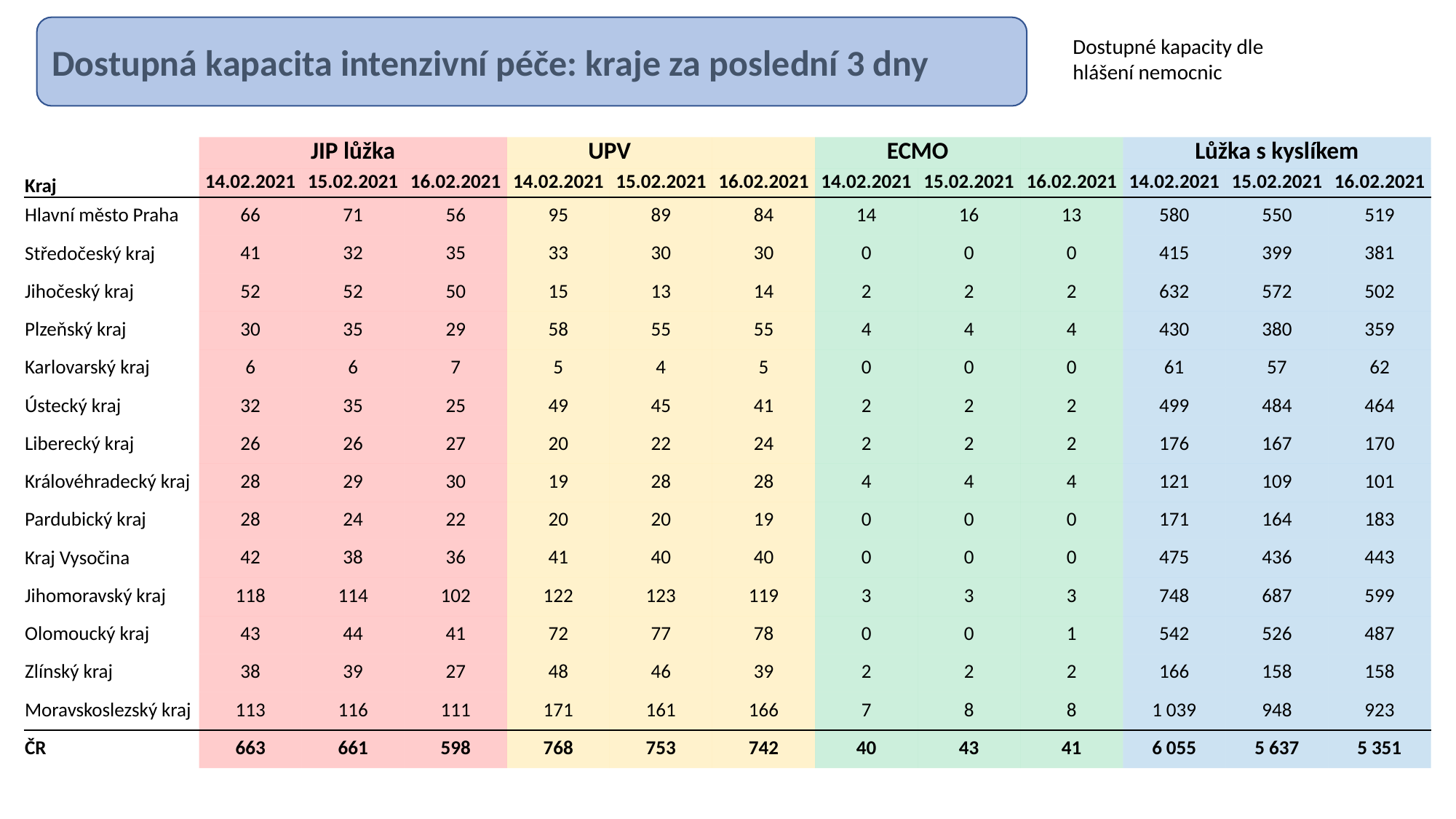

Dostupná kapacita intenzivní péče: kraje za poslední 3 dny
Dostupné kapacity dle hlášení nemocnic
|  | JIP lůžka |  |  | UPV |  |  | ECMO |  |  | Lůžka s kyslíkem |  |  |
| --- | --- | --- | --- | --- | --- | --- | --- | --- | --- | --- | --- | --- |
| Kraj | 14.02.2021 | 15.02.2021 | 16.02.2021 | 14.02.2021 | 15.02.2021 | 16.02.2021 | 14.02.2021 | 15.02.2021 | 16.02.2021 | 14.02.2021 | 15.02.2021 | 16.02.2021 |
| Hlavní město Praha | 66 | 71 | 56 | 95 | 89 | 84 | 14 | 16 | 13 | 580 | 550 | 519 |
| Středočeský kraj | 41 | 32 | 35 | 33 | 30 | 30 | 0 | 0 | 0 | 415 | 399 | 381 |
| Jihočeský kraj | 52 | 52 | 50 | 15 | 13 | 14 | 2 | 2 | 2 | 632 | 572 | 502 |
| Plzeňský kraj | 30 | 35 | 29 | 58 | 55 | 55 | 4 | 4 | 4 | 430 | 380 | 359 |
| Karlovarský kraj | 6 | 6 | 7 | 5 | 4 | 5 | 0 | 0 | 0 | 61 | 57 | 62 |
| Ústecký kraj | 32 | 35 | 25 | 49 | 45 | 41 | 2 | 2 | 2 | 499 | 484 | 464 |
| Liberecký kraj | 26 | 26 | 27 | 20 | 22 | 24 | 2 | 2 | 2 | 176 | 167 | 170 |
| Královéhradecký kraj | 28 | 29 | 30 | 19 | 28 | 28 | 4 | 4 | 4 | 121 | 109 | 101 |
| Pardubický kraj | 28 | 24 | 22 | 20 | 20 | 19 | 0 | 0 | 0 | 171 | 164 | 183 |
| Kraj Vysočina | 42 | 38 | 36 | 41 | 40 | 40 | 0 | 0 | 0 | 475 | 436 | 443 |
| Jihomoravský kraj | 118 | 114 | 102 | 122 | 123 | 119 | 3 | 3 | 3 | 748 | 687 | 599 |
| Olomoucký kraj | 43 | 44 | 41 | 72 | 77 | 78 | 0 | 0 | 1 | 542 | 526 | 487 |
| Zlínský kraj | 38 | 39 | 27 | 48 | 46 | 39 | 2 | 2 | 2 | 166 | 158 | 158 |
| Moravskoslezský kraj | 113 | 116 | 111 | 171 | 161 | 166 | 7 | 8 | 8 | 1 039 | 948 | 923 |
| ČR | 663 | 661 | 598 | 768 | 753 | 742 | 40 | 43 | 41 | 6 055 | 5 637 | 5 351 |